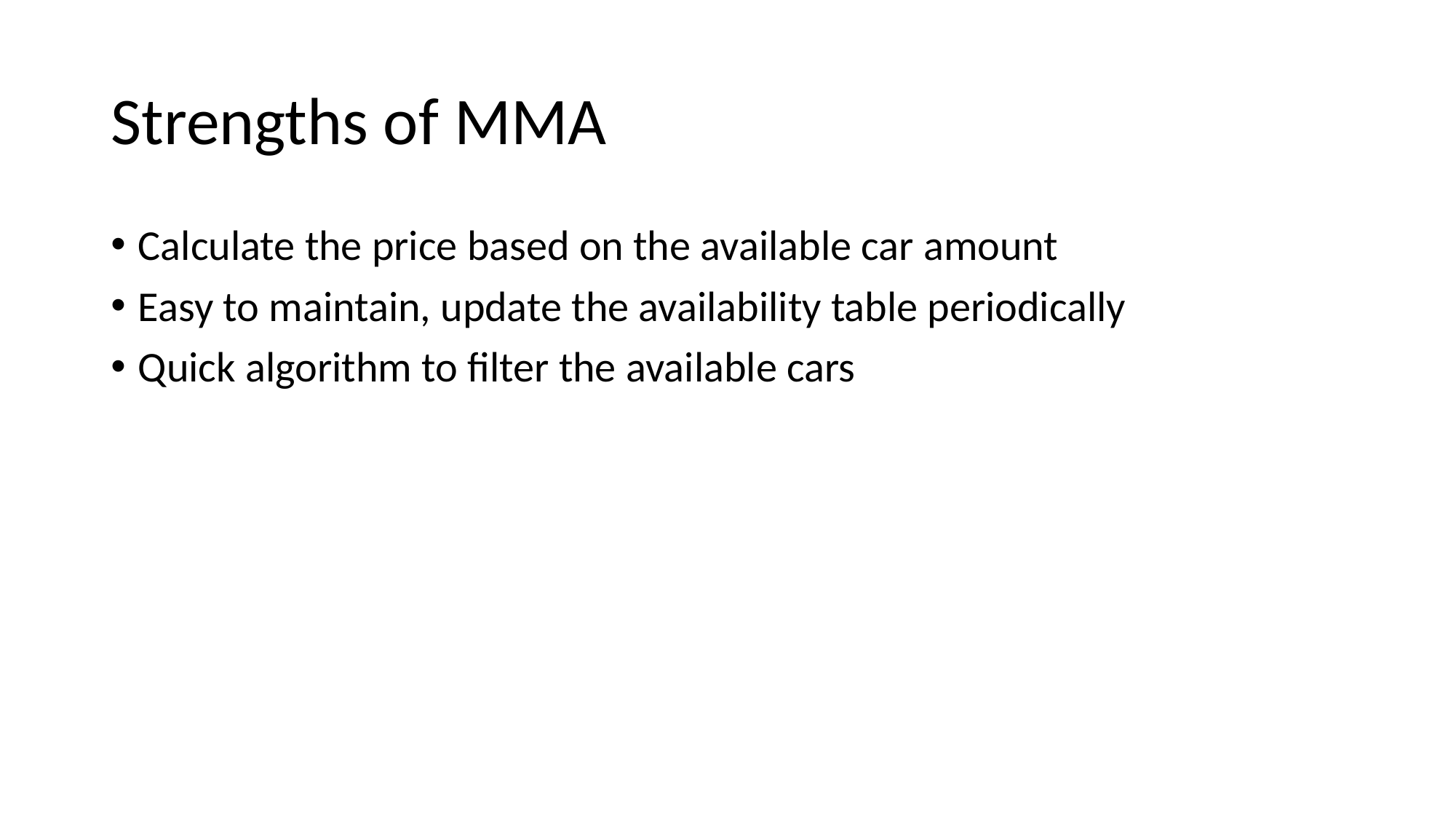

# Strengths of MMA
Calculate the price based on the available car amount
Easy to maintain, update the availability table periodically
Quick algorithm to filter the available cars